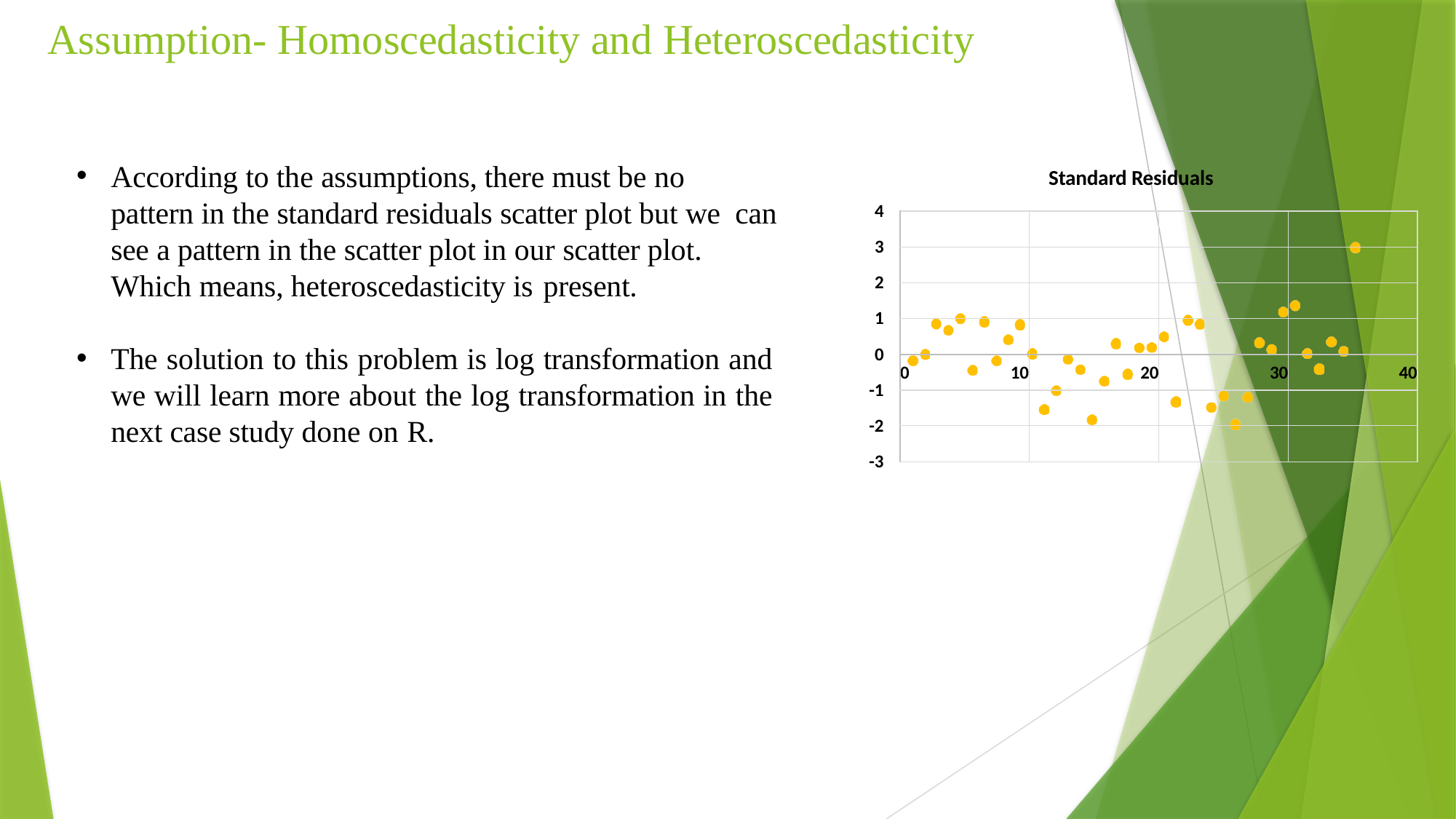

# Assumption- Homoscedasticity and Heteroscedasticity
According to the assumptions, there must be no  pattern in the standard residuals scatter plot but we  can see a pattern in the scatter plot in our scatter plot.  Which means, heteroscedasticity is present.
Standard Residuals
4
|  |  |  |  |
| --- | --- | --- | --- |
|  |  |  |  |
|  |  |  |  |
|  |  |  |  |
| 0 10 | 20 | 30 | 40 |
|  |  |  |  |
|  |  |  |  |
3

2

1

The solution to this problem is log transformation and  we will learn more about the log transformation in the  next case study done on R.

0

-1

-2

-3